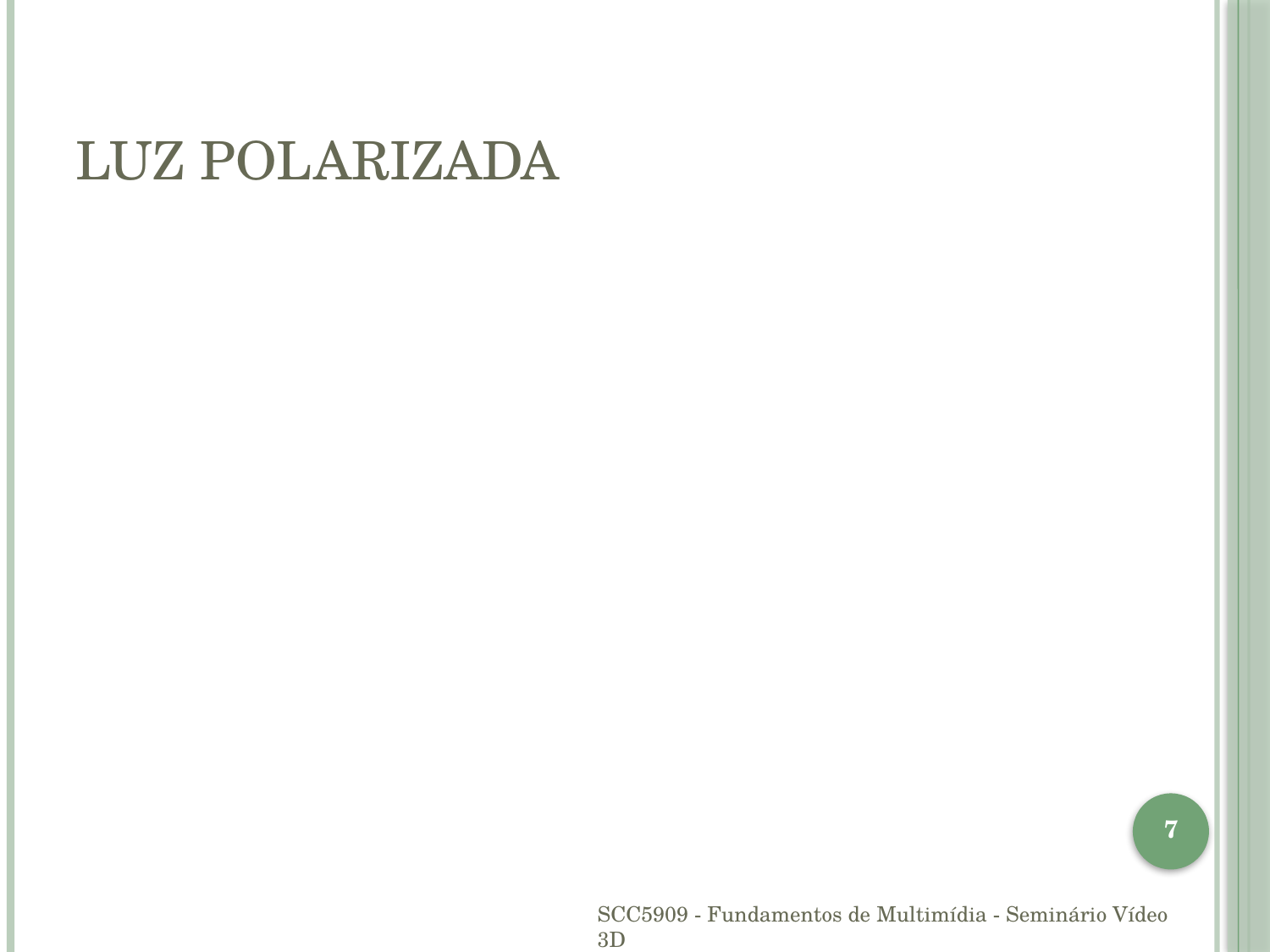

# Luz Polarizada

7
SCC5909 - Fundamentos de Multimídia - Seminário Vídeo 3D